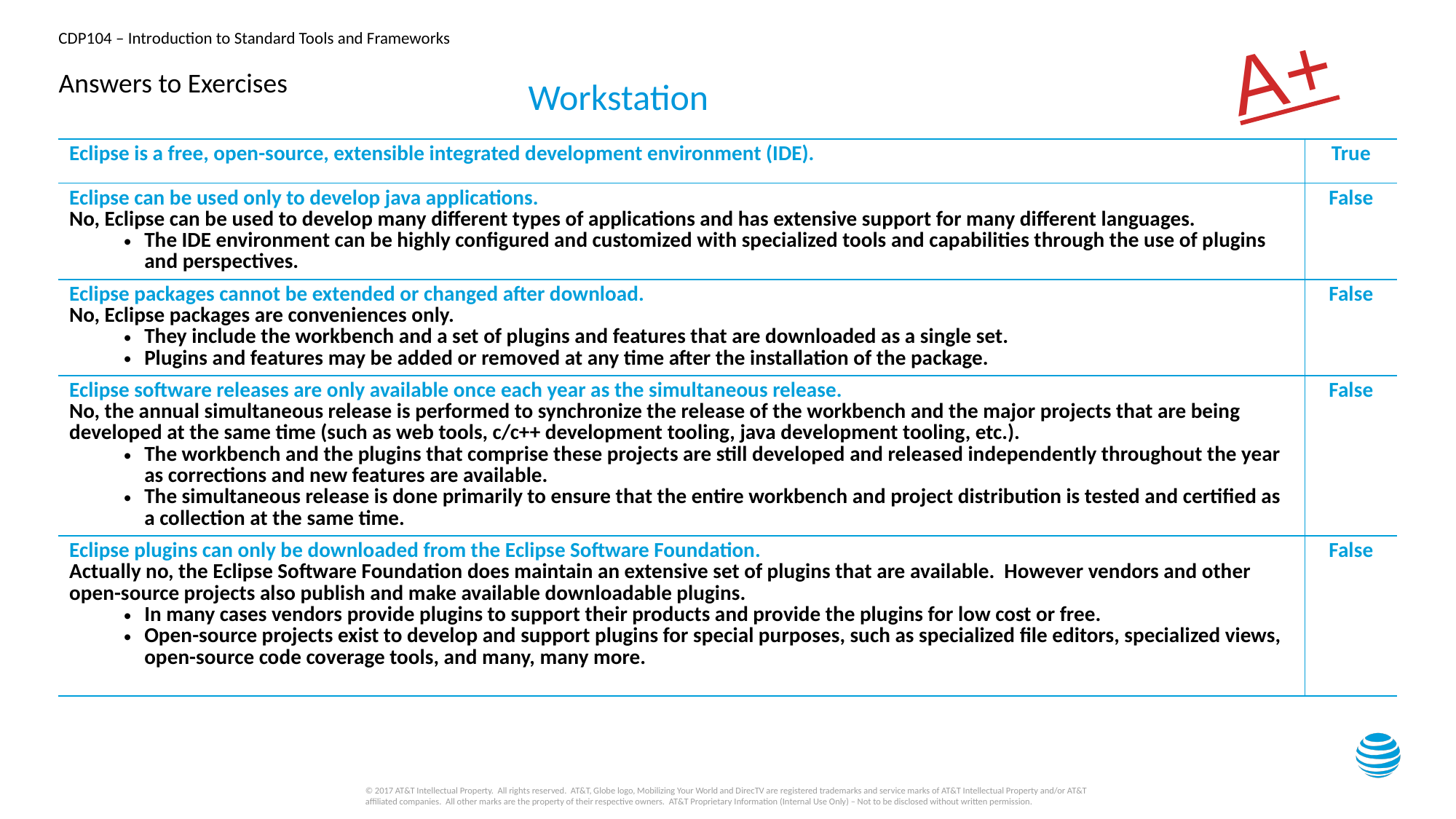

A+
# Answers to Exercises
Workstation
| Eclipse is a free, open-source, extensible integrated development environment (IDE). | True |
| --- | --- |
| Eclipse can be used only to develop java applications. No, Eclipse can be used to develop many different types of applications and has extensive support for many different languages. The IDE environment can be highly configured and customized with specialized tools and capabilities through the use of plugins and perspectives. | False |
| Eclipse packages cannot be extended or changed after download. No, Eclipse packages are conveniences only. They include the workbench and a set of plugins and features that are downloaded as a single set. Plugins and features may be added or removed at any time after the installation of the package. | False |
| Eclipse software releases are only available once each year as the simultaneous release. No, the annual simultaneous release is performed to synchronize the release of the workbench and the major projects that are being developed at the same time (such as web tools, c/c++ development tooling, java development tooling, etc.). The workbench and the plugins that comprise these projects are still developed and released independently throughout the year as corrections and new features are available. The simultaneous release is done primarily to ensure that the entire workbench and project distribution is tested and certified as a collection at the same time. | False |
| Eclipse plugins can only be downloaded from the Eclipse Software Foundation. Actually no, the Eclipse Software Foundation does maintain an extensive set of plugins that are available. However vendors and other open-source projects also publish and make available downloadable plugins. In many cases vendors provide plugins to support their products and provide the plugins for low cost or free. Open-source projects exist to develop and support plugins for special purposes, such as specialized file editors, specialized views, open-source code coverage tools, and many, many more. | False |